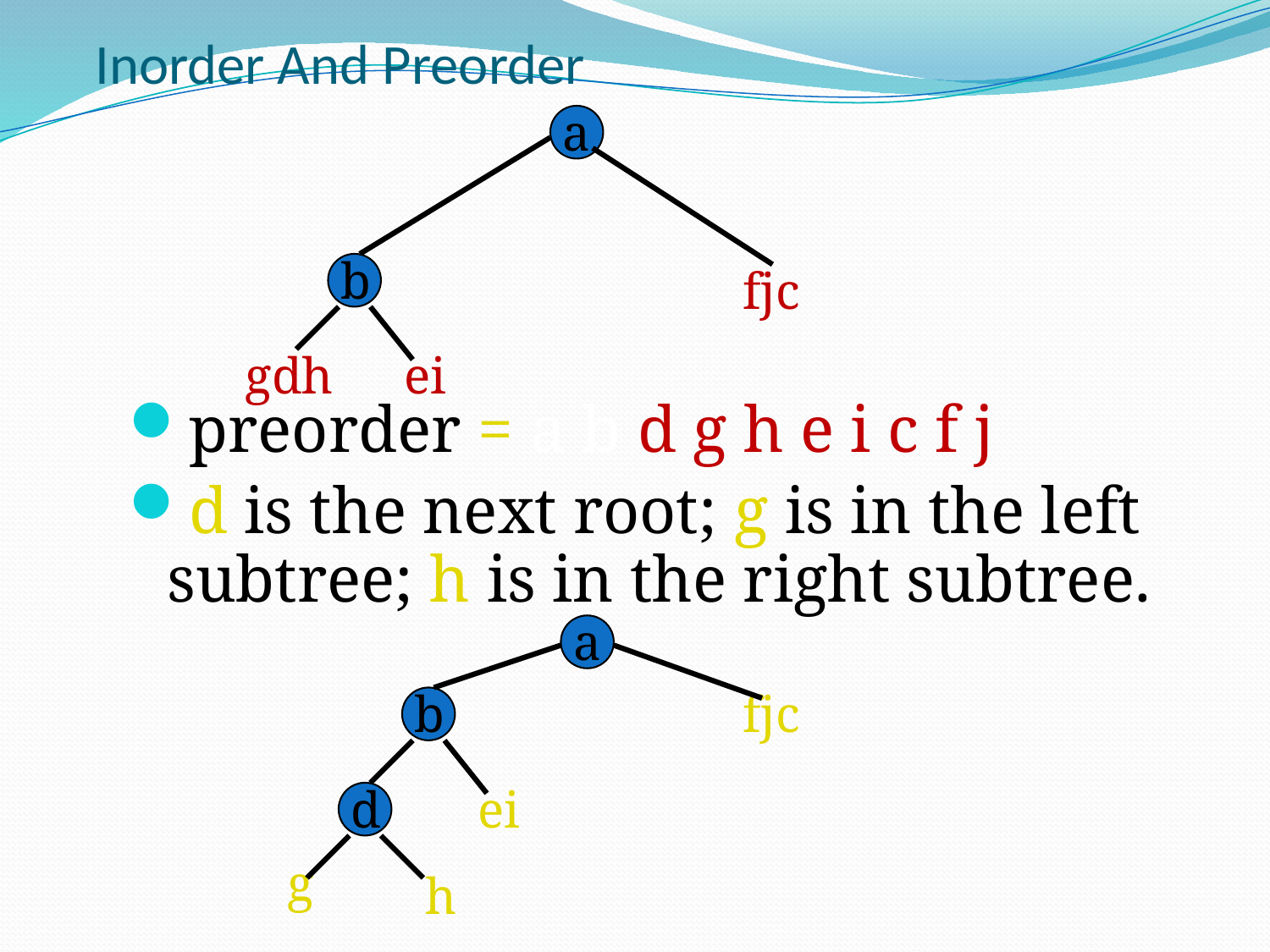

# Inorder And Preorder

a

b
fjc

gdh
ei
preorder = a b d g h e i c f j
d is the next root; g is in the left subtree; h is in the right subtree.

a

b
fjc

d
ei

g
h